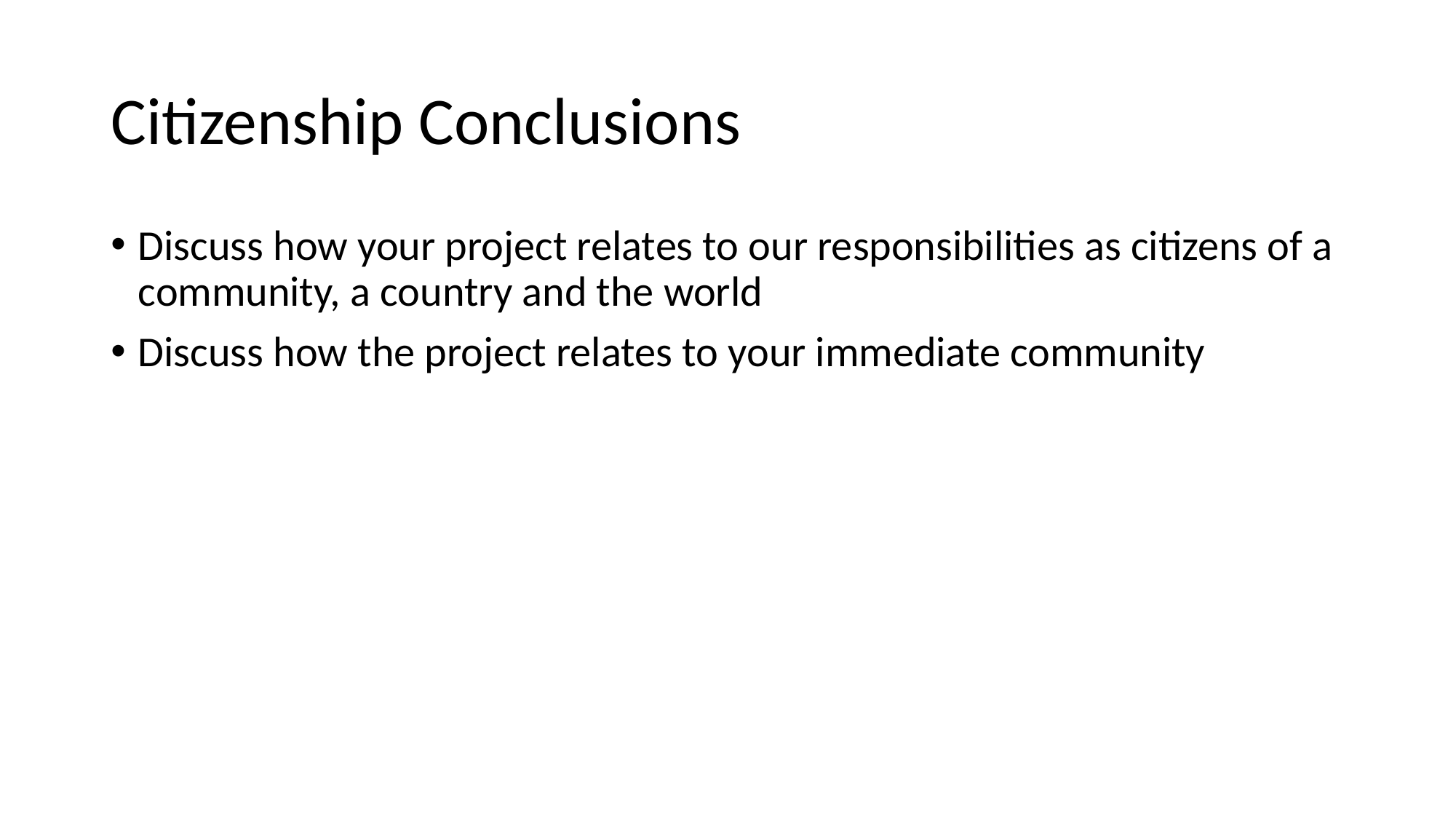

# Citizenship Conclusions
Discuss how your project relates to our responsibilities as citizens of a community, a country and the world
Discuss how the project relates to your immediate community